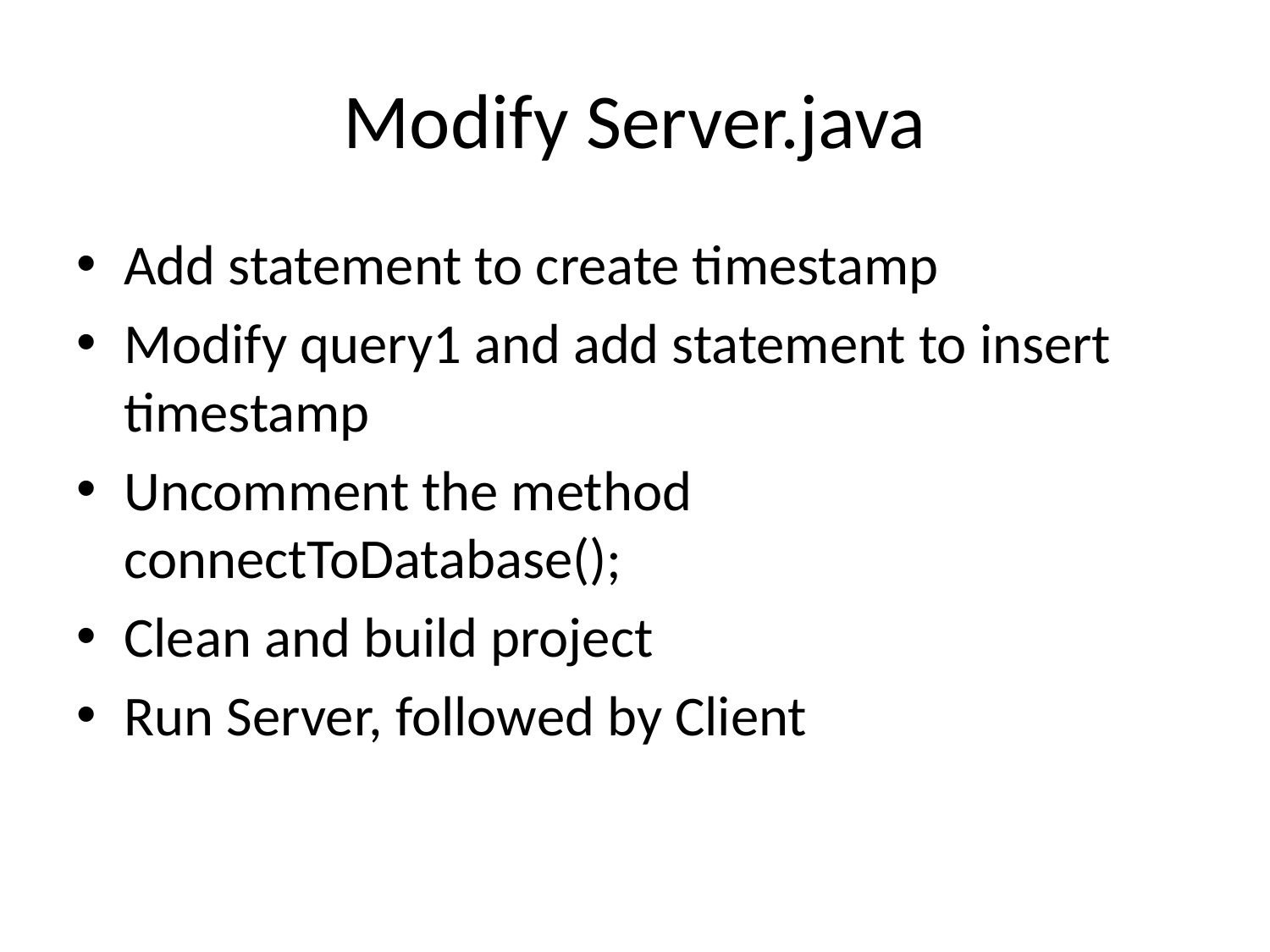

# Modify Server.java
Add statement to create timestamp
Modify query1 and add statement to insert timestamp
Uncomment the method connectToDatabase();
Clean and build project
Run Server, followed by Client